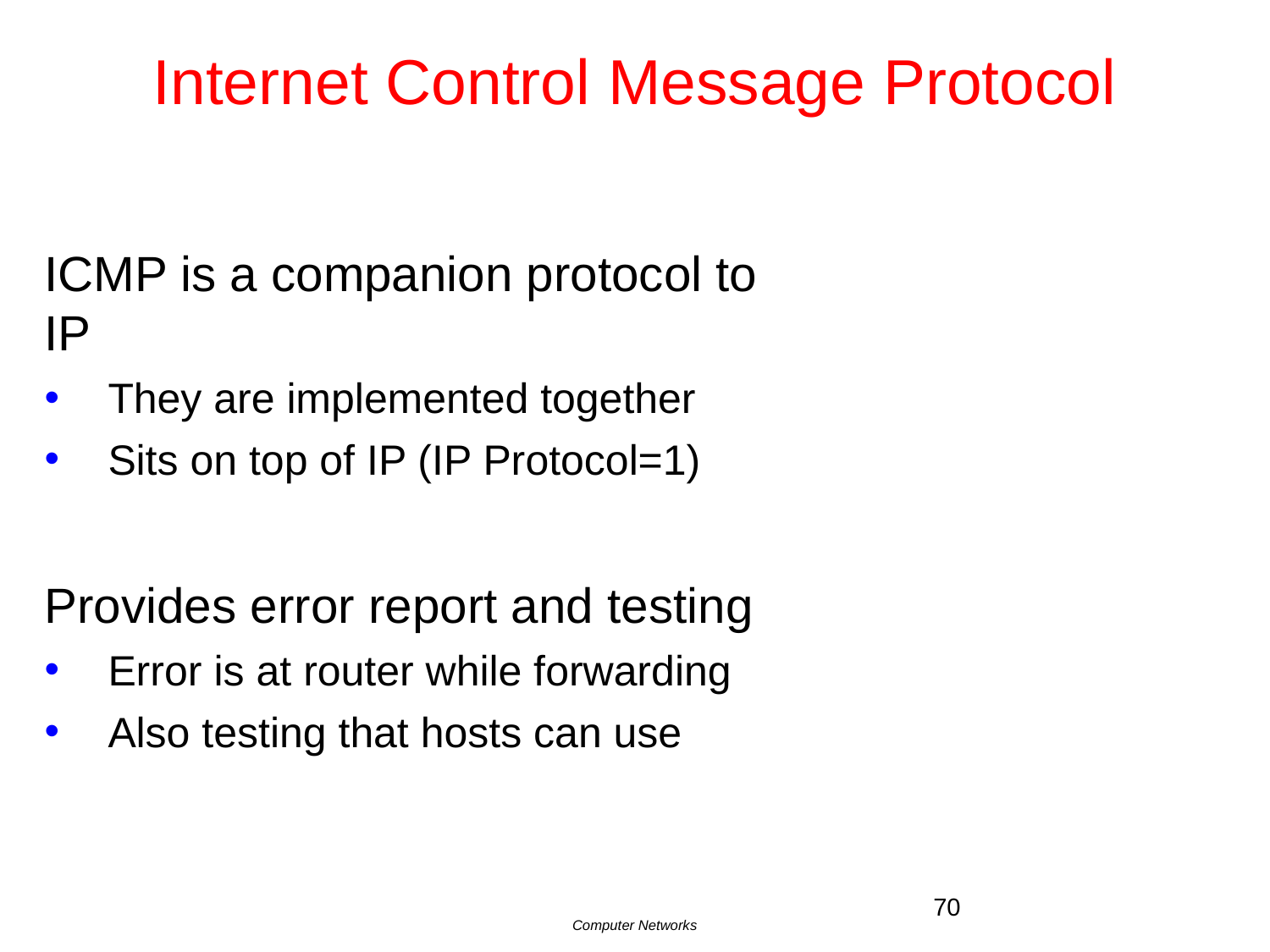

# Internet Control Message Protocol
ICMP is a companion protocol to IP
They are implemented together
Sits on top of IP (IP Protocol=1)

Provides error report and testing
Error is at router while forwarding
Also testing that hosts can use
70
Computer Networks